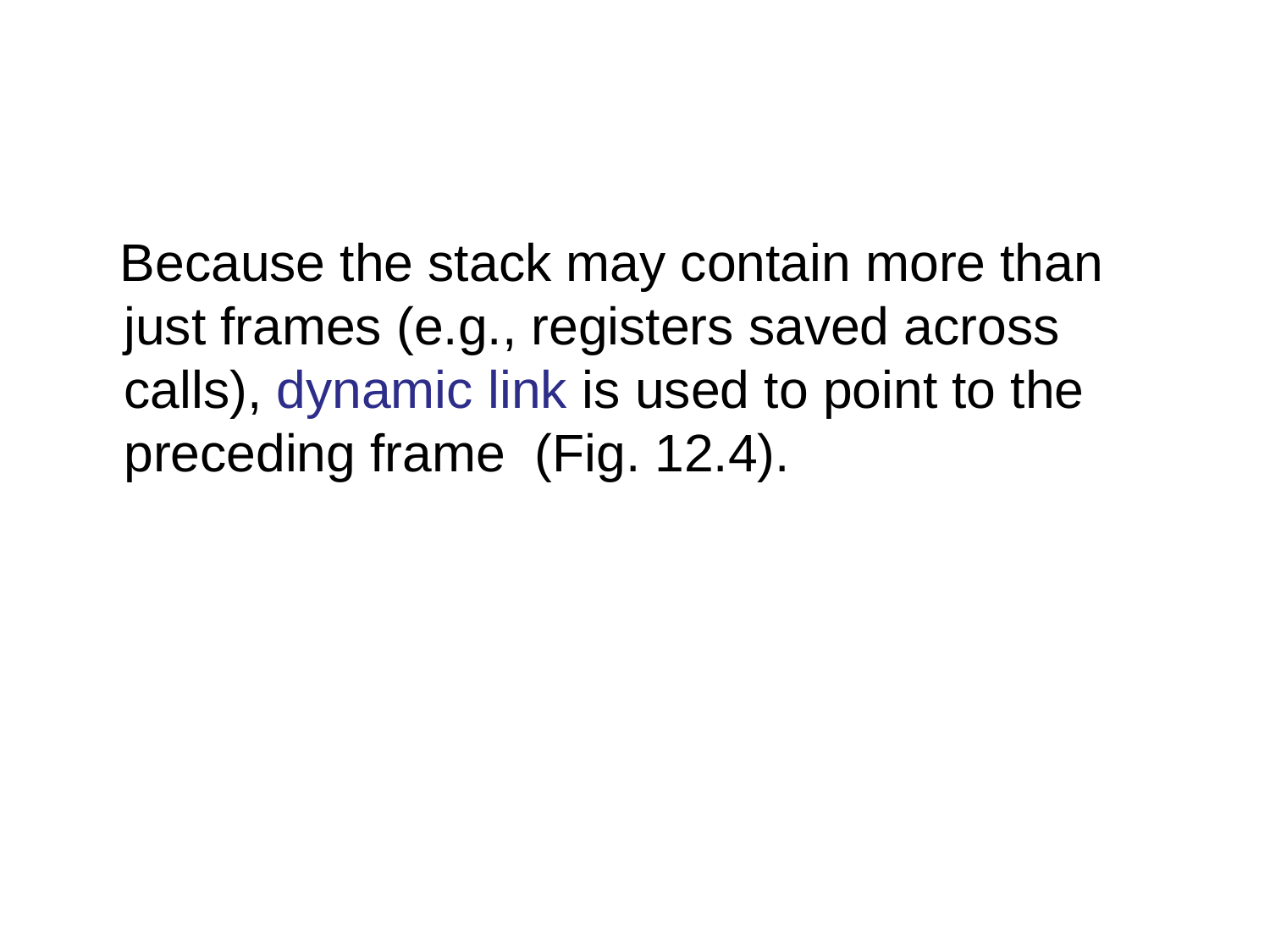

#
   Because the stack may contain more than just frames (e.g., registers saved across calls), dynamic link is used to point to the preceding frame  (Fig. 12.4).